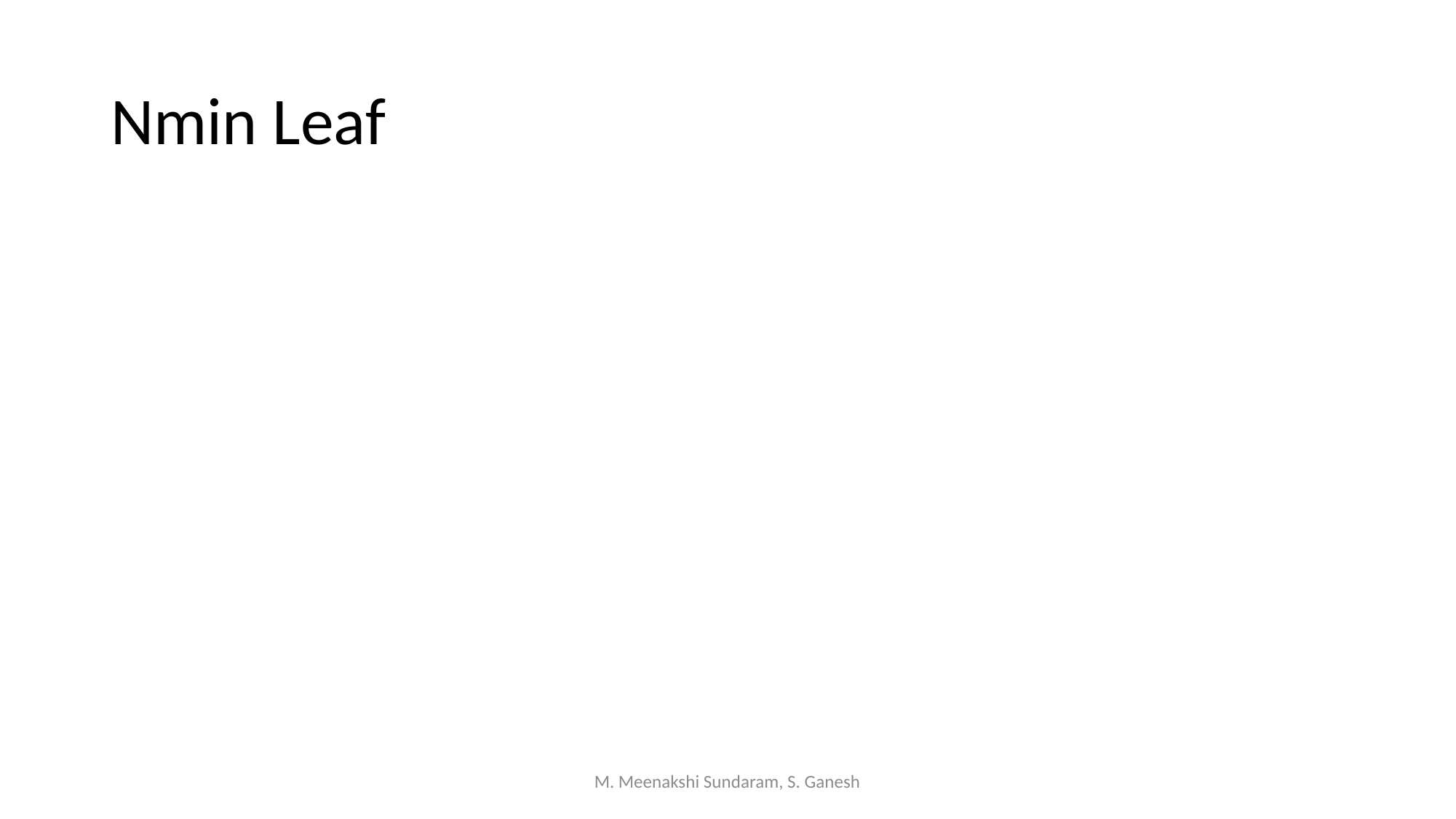

# Nmin Leaf

M. Meenakshi Sundaram, S. Ganesh